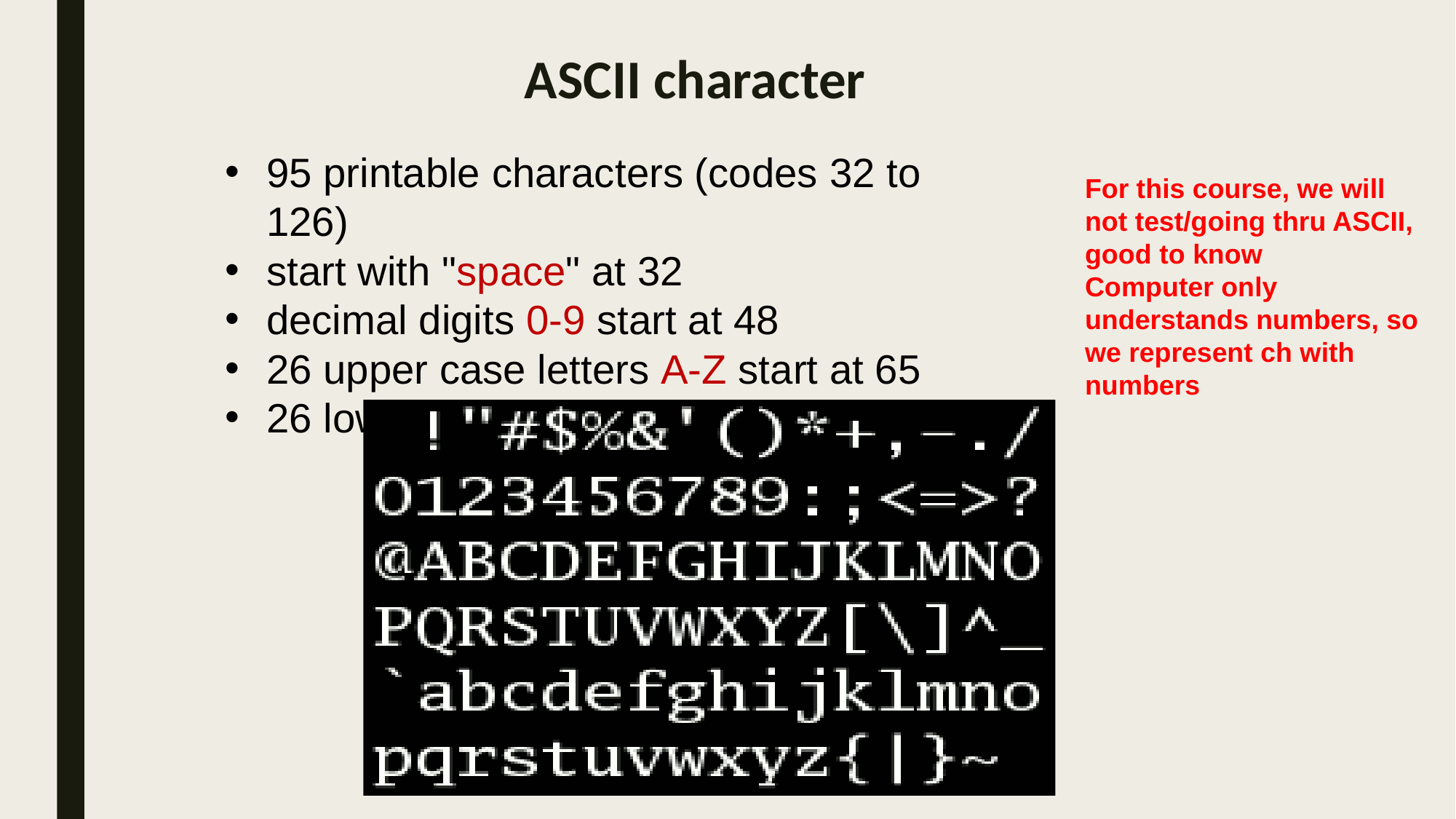

# ASCII character
95 printable characters (codes 32 to 126)
start with "space" at 32
decimal digits 0-9 start at 48
26 upper case letters A-Z start at 65
26 lower case letters a-z start at 97
For this course, we will not test/going thru ASCII, good to know
Computer only understands numbers, so we represent ch with numbers